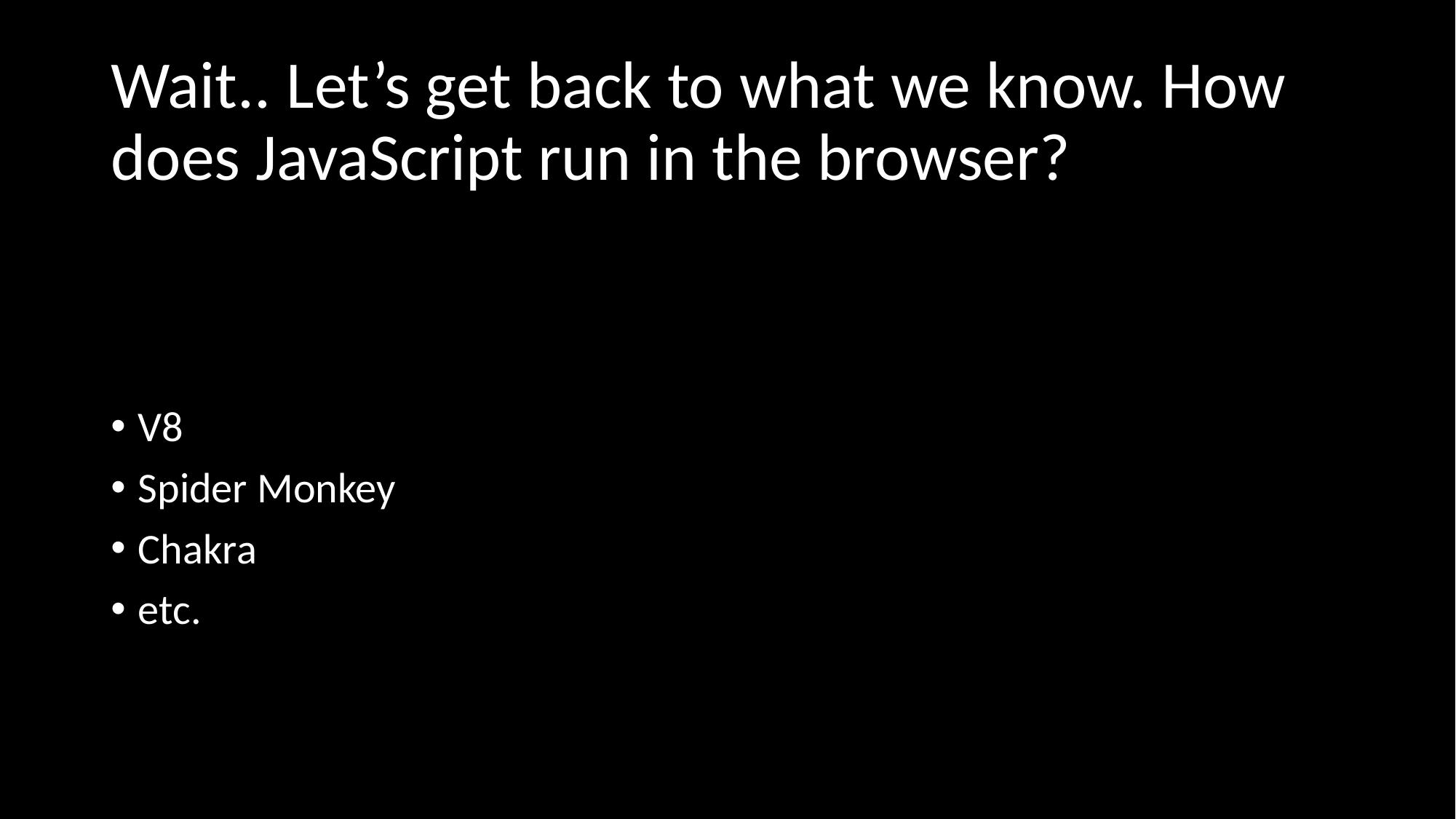

# Wait.. Let’s get back to what we know. How does JavaScript run in the browser?
V8
Spider Monkey
Chakra
etc.